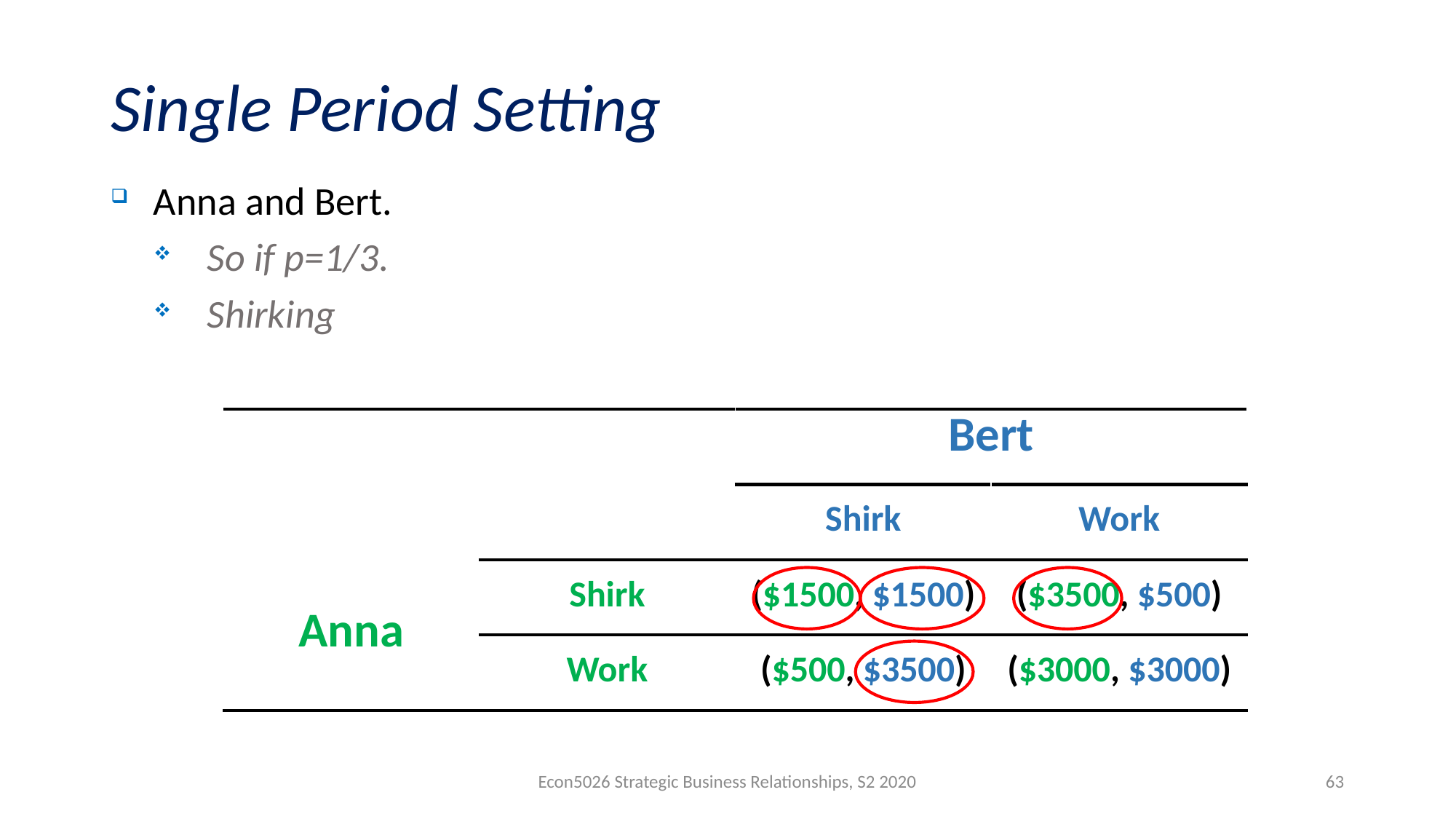

# Single Period Setting
Anna and Bert.
So if p=1/3.
Shirking

|  |  | Bert |  |
| --- | --- | --- | --- |
|  |  | Shirk | Work |
| Anna | Shirk | ($1500, $1500) | ($3500, $500) |
|  | Work | ($500, $3500) | ($3000, $3000) |

Econ5026 Strategic Business Relationships, S2 2020
63